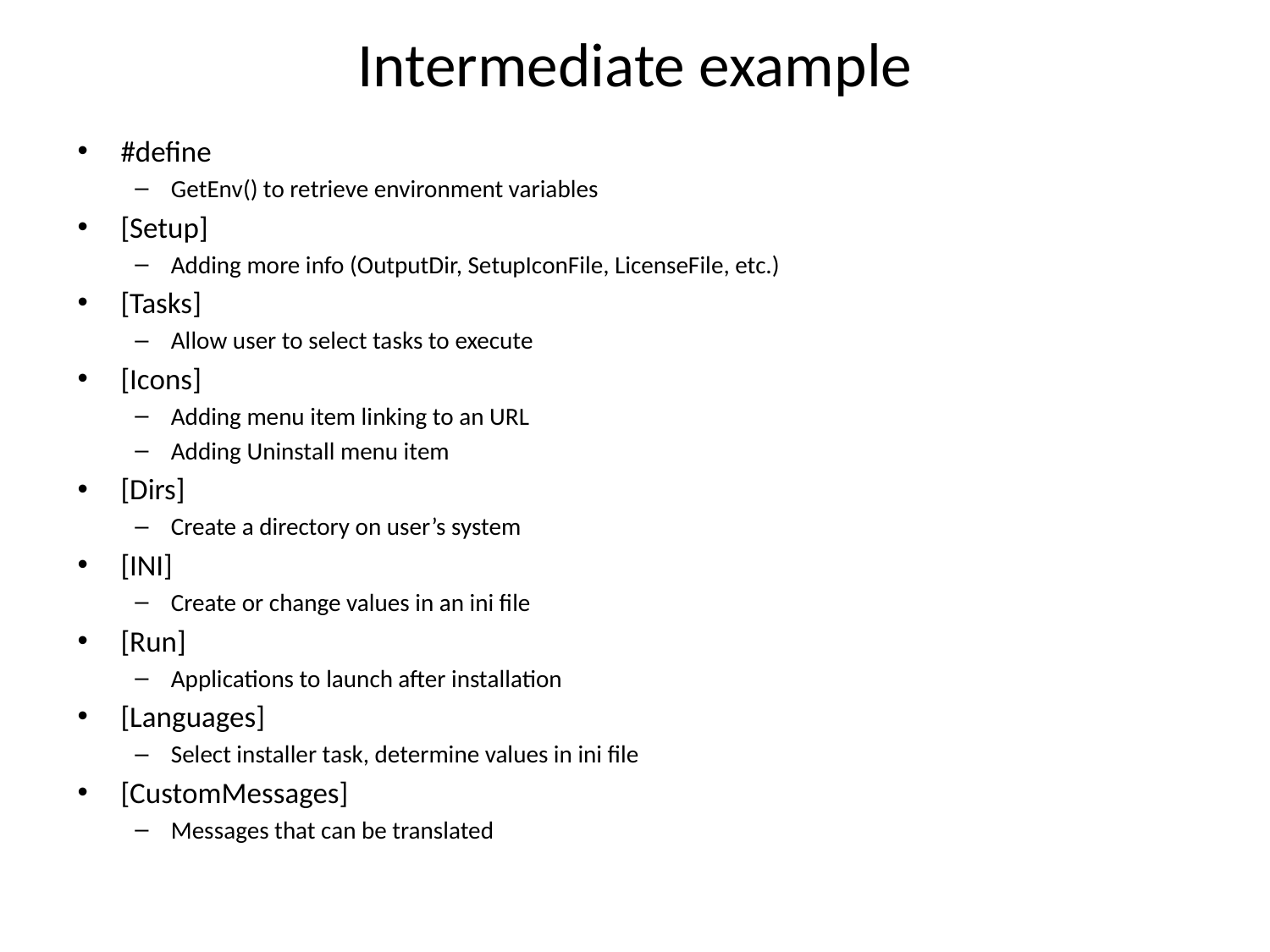

# Intermediate example
#define
GetEnv() to retrieve environment variables
[Setup]
Adding more info (OutputDir, SetupIconFile, LicenseFile, etc.)
[Tasks]
Allow user to select tasks to execute
[Icons]
Adding menu item linking to an URL
Adding Uninstall menu item
[Dirs]
Create a directory on user’s system
[INI]
Create or change values in an ini file
[Run]
Applications to launch after installation
[Languages]
Select installer task, determine values in ini file
[CustomMessages]
Messages that can be translated